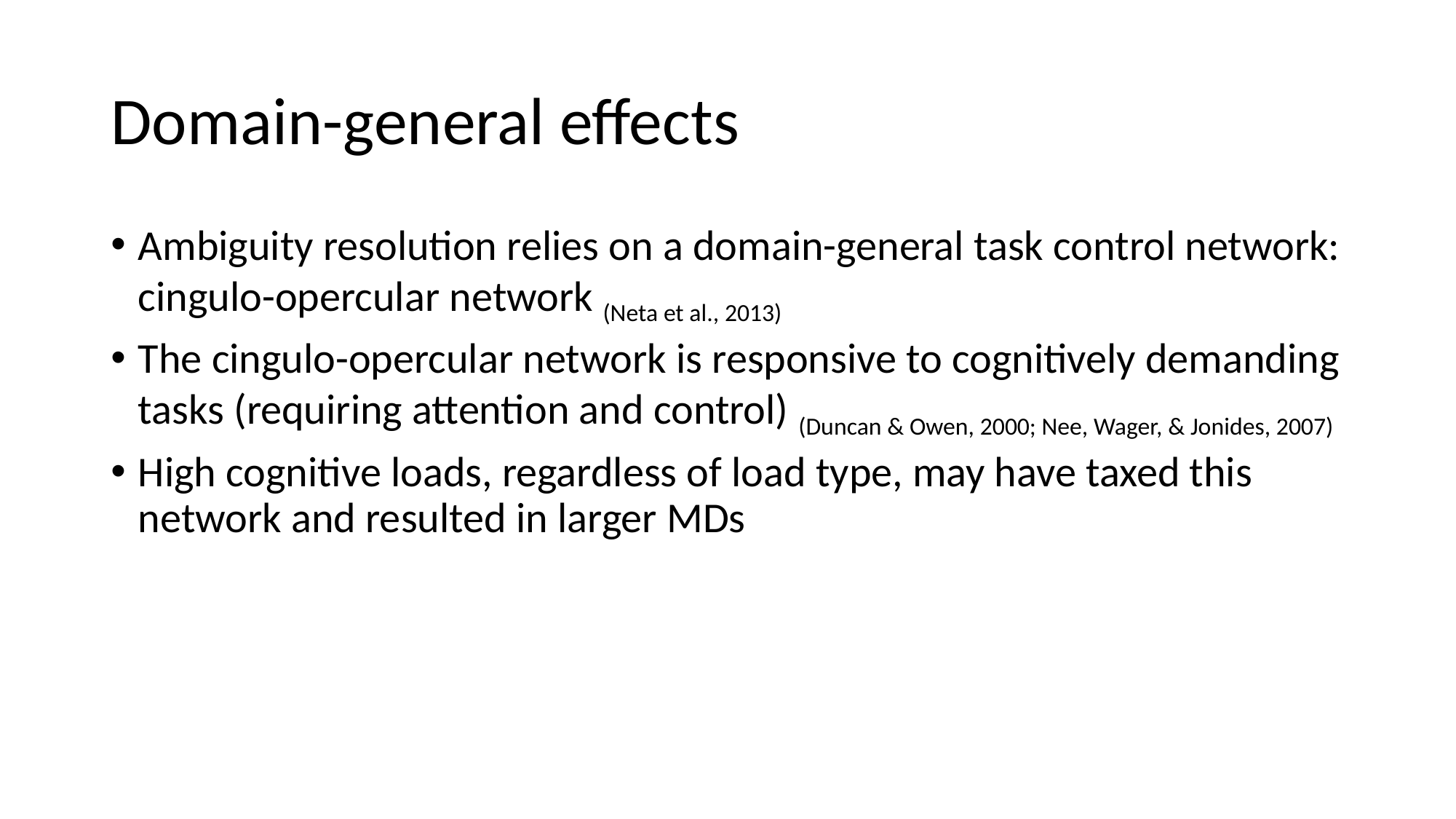

# Domain-general effects
Ambiguity resolution relies on a domain-general task control network: cingulo-opercular network (Neta et al., 2013)
The cingulo-opercular network is responsive to cognitively demanding tasks (requiring attention and control) (Duncan & Owen, 2000; Nee, Wager, & Jonides, 2007)
High cognitive loads, regardless of load type, may have taxed this network and resulted in larger MDs